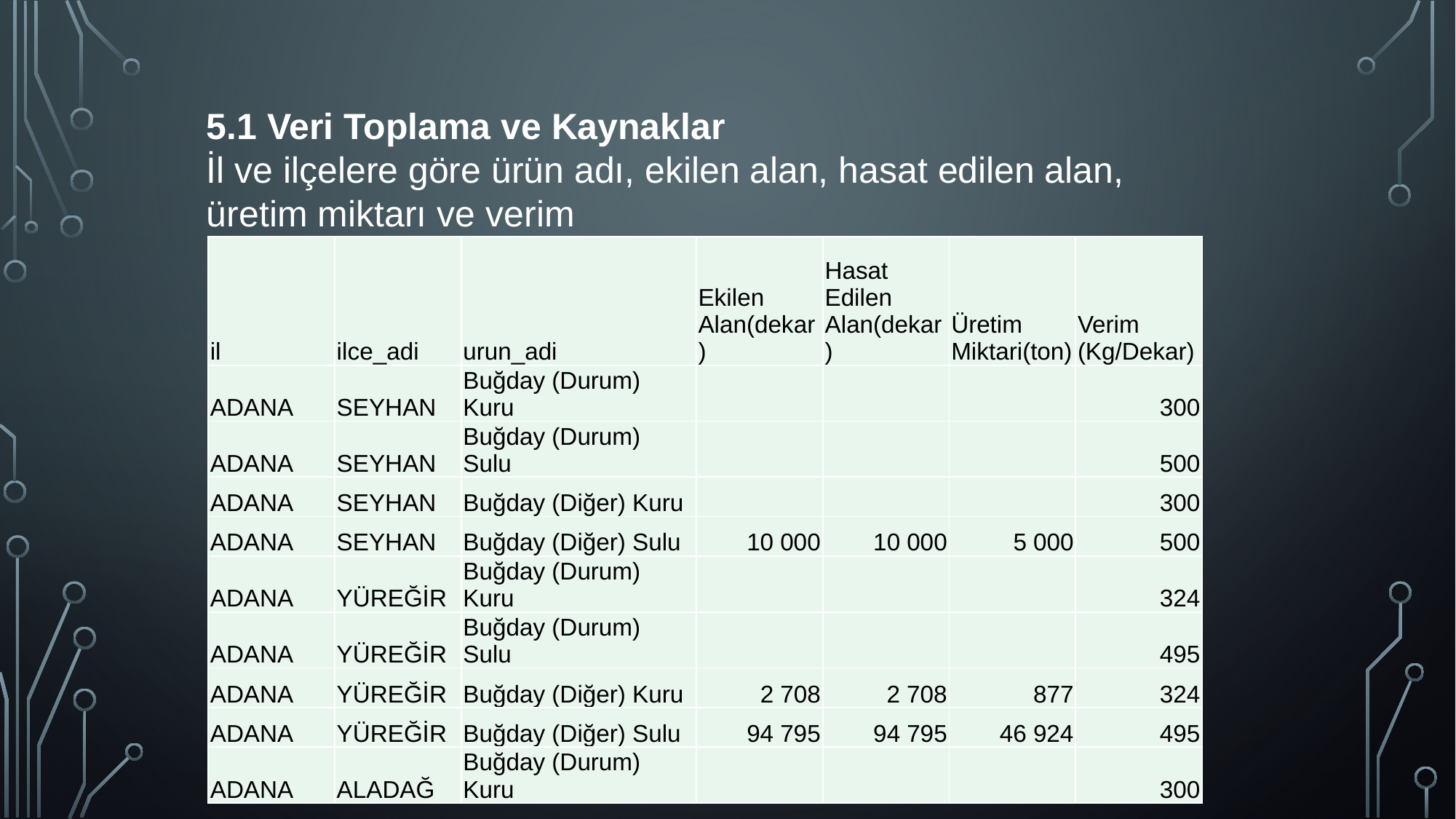

5.1 Veri Toplama ve Kaynaklar
İl ve ilçelere göre ürün adı, ekilen alan, hasat edilen alan, üretim miktarı ve verim
| il | ilce\_adi | urun\_adi | Ekilen Alan(dekar) | Hasat Edilen Alan(dekar) | Üretim Miktari(ton) | Verim (Kg/Dekar) |
| --- | --- | --- | --- | --- | --- | --- |
| ADANA | SEYHAN | Buğday (Durum) Kuru |  |  |  | 300 |
| ADANA | SEYHAN | Buğday (Durum) Sulu |  |  |  | 500 |
| ADANA | SEYHAN | Buğday (Diğer) Kuru |  |  |  | 300 |
| ADANA | SEYHAN | Buğday (Diğer) Sulu | 10 000 | 10 000 | 5 000 | 500 |
| ADANA | YÜREĞİR | Buğday (Durum) Kuru |  |  |  | 324 |
| ADANA | YÜREĞİR | Buğday (Durum) Sulu |  |  |  | 495 |
| ADANA | YÜREĞİR | Buğday (Diğer) Kuru | 2 708 | 2 708 | 877 | 324 |
| ADANA | YÜREĞİR | Buğday (Diğer) Sulu | 94 795 | 94 795 | 46 924 | 495 |
| ADANA | ALADAĞ | Buğday (Durum) Kuru |  |  |  | 300 |